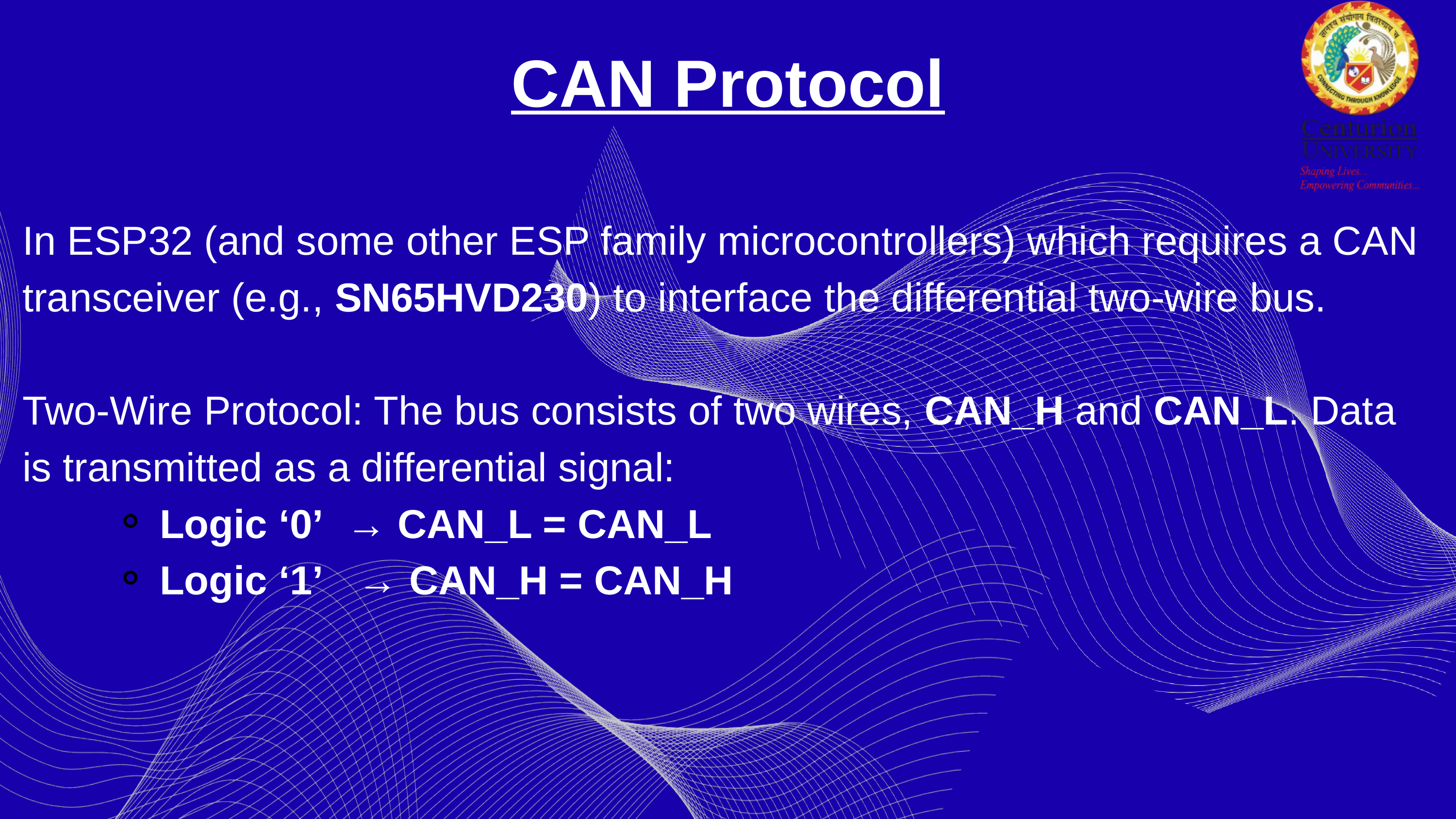

CAN Protocol

In ESP32 (and some other ESP family microcontrollers) which requires a CAN transceiver (e.g., SN65HVD230) to interface the differential two-wire bus.

Two-Wire Protocol: The bus consists of two wires, CAN_H and CAN_L. Data is transmitted as a differential signal:
Logic ‘0’  → CAN_L = CAN_L
Logic ‘1’   → CAN_H = CAN_H